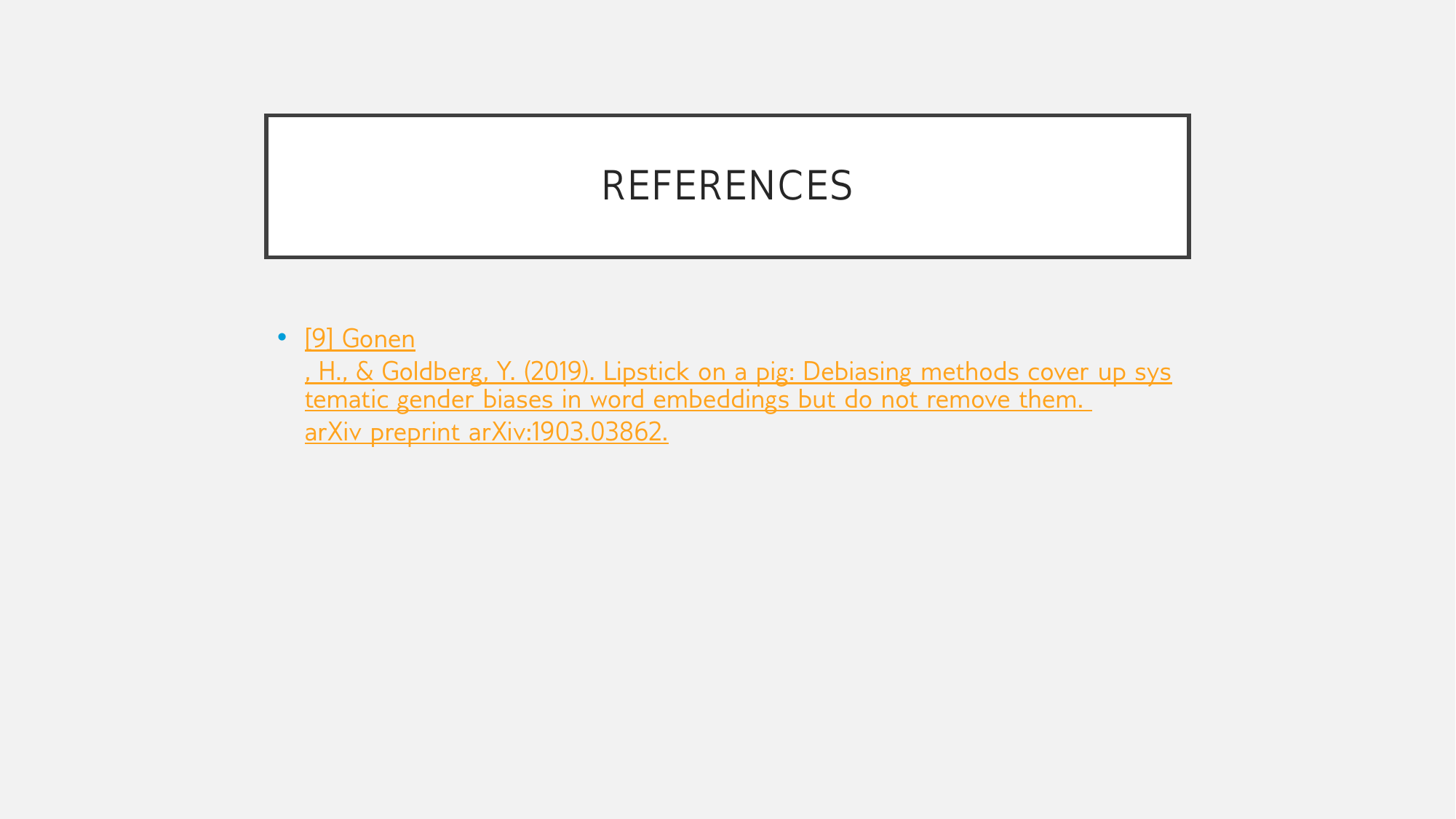

# References
[9] Gonen, H., & Goldberg, Y. (2019). Lipstick on a pig: Debiasing methods cover up systematic gender biases in word embeddings but do not remove them. arXiv preprint arXiv:1903.03862.